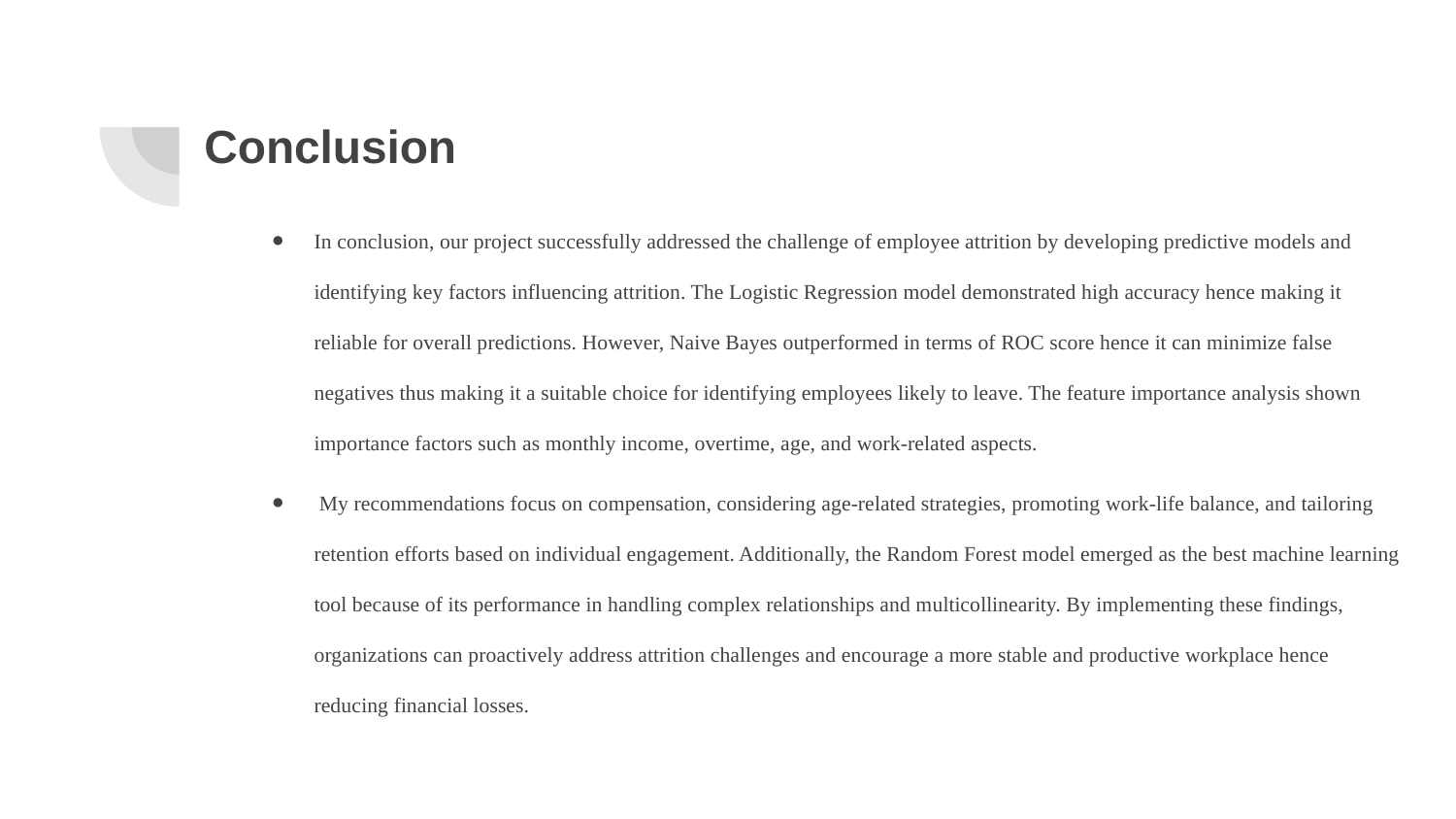

# Conclusion
In conclusion, our project successfully addressed the challenge of employee attrition by developing predictive models and identifying key factors influencing attrition. The Logistic Regression model demonstrated high accuracy hence making it reliable for overall predictions. However, Naive Bayes outperformed in terms of ROC score hence it can minimize false negatives thus making it a suitable choice for identifying employees likely to leave. The feature importance analysis shown importance factors such as monthly income, overtime, age, and work-related aspects.
 My recommendations focus on compensation, considering age-related strategies, promoting work-life balance, and tailoring retention efforts based on individual engagement. Additionally, the Random Forest model emerged as the best machine learning tool because of its performance in handling complex relationships and multicollinearity. By implementing these findings, organizations can proactively address attrition challenges and encourage a more stable and productive workplace hence reducing financial losses.